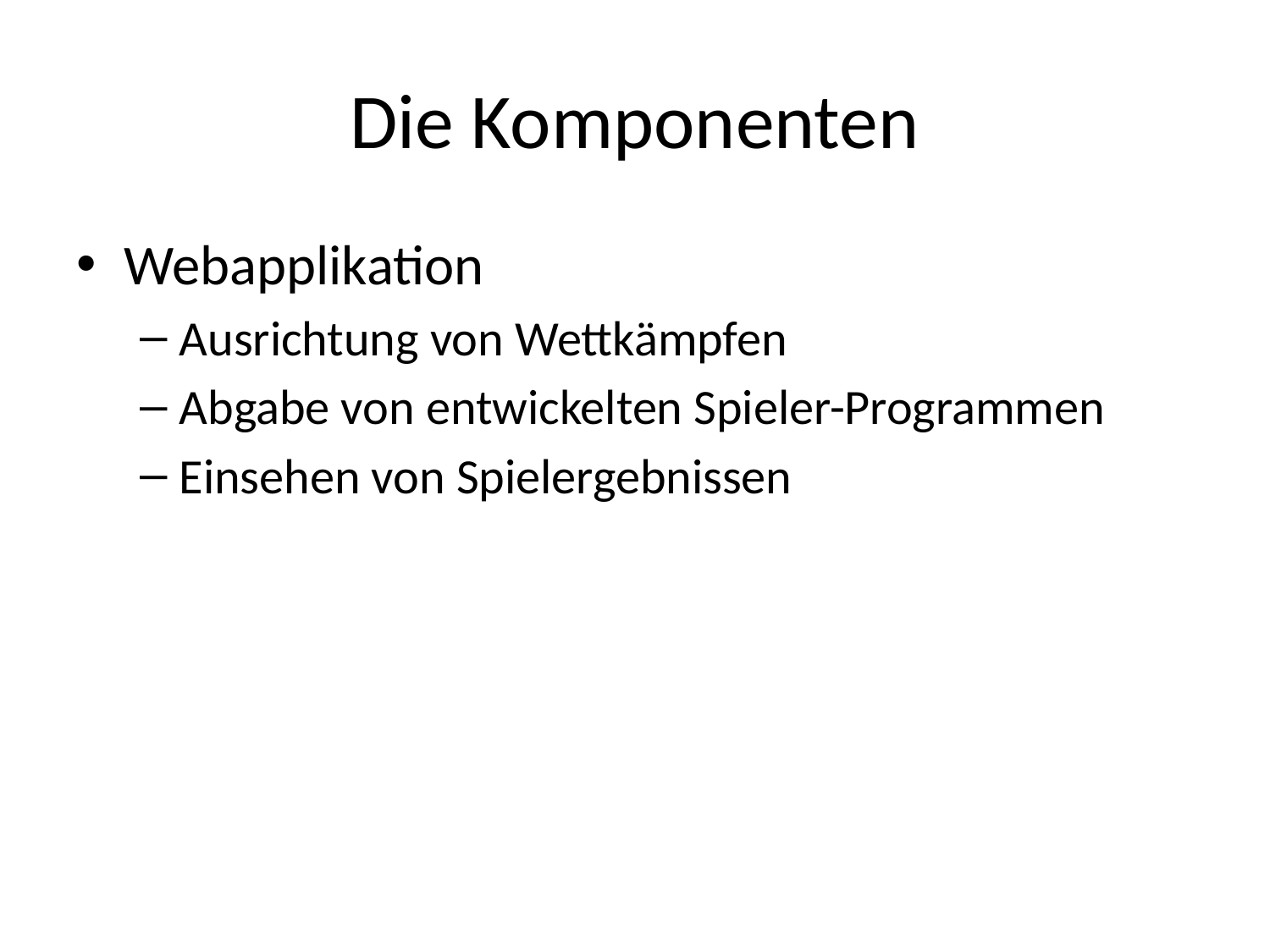

# Die Komponenten
Webapplikation
Ausrichtung von Wettkämpfen
Abgabe von entwickelten Spieler-Programmen
Einsehen von Spielergebnissen